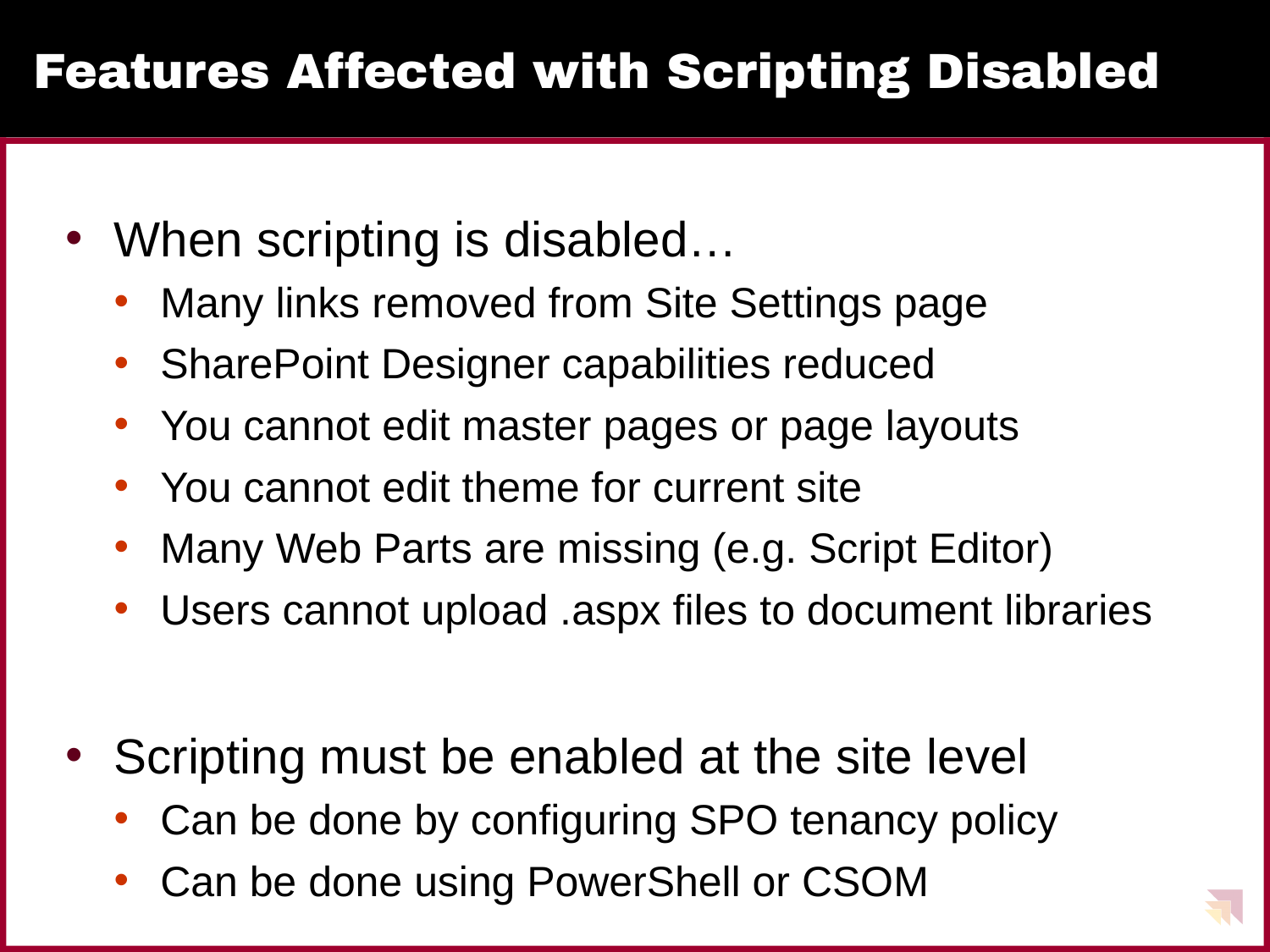

# Features Affected with Scripting Disabled
When scripting is disabled…
Many links removed from Site Settings page
SharePoint Designer capabilities reduced
You cannot edit master pages or page layouts
You cannot edit theme for current site
Many Web Parts are missing (e.g. Script Editor)
Users cannot upload .aspx files to document libraries

Scripting must be enabled at the site level
Can be done by configuring SPO tenancy policy
Can be done using PowerShell or CSOM